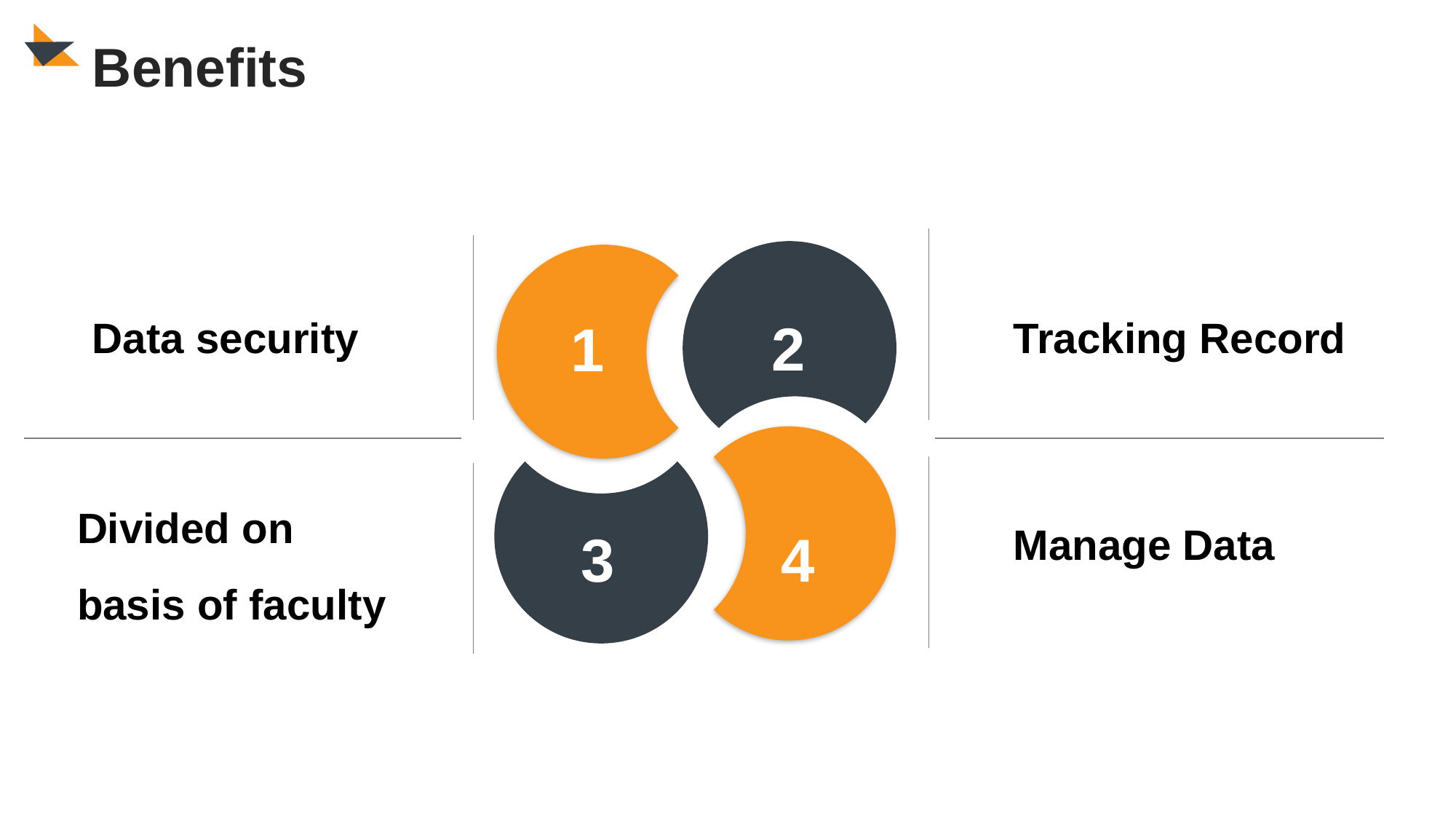

Benefits

2

1
Data security
Tracking Record

4

3
Divided on basis of faculty
Manage Data